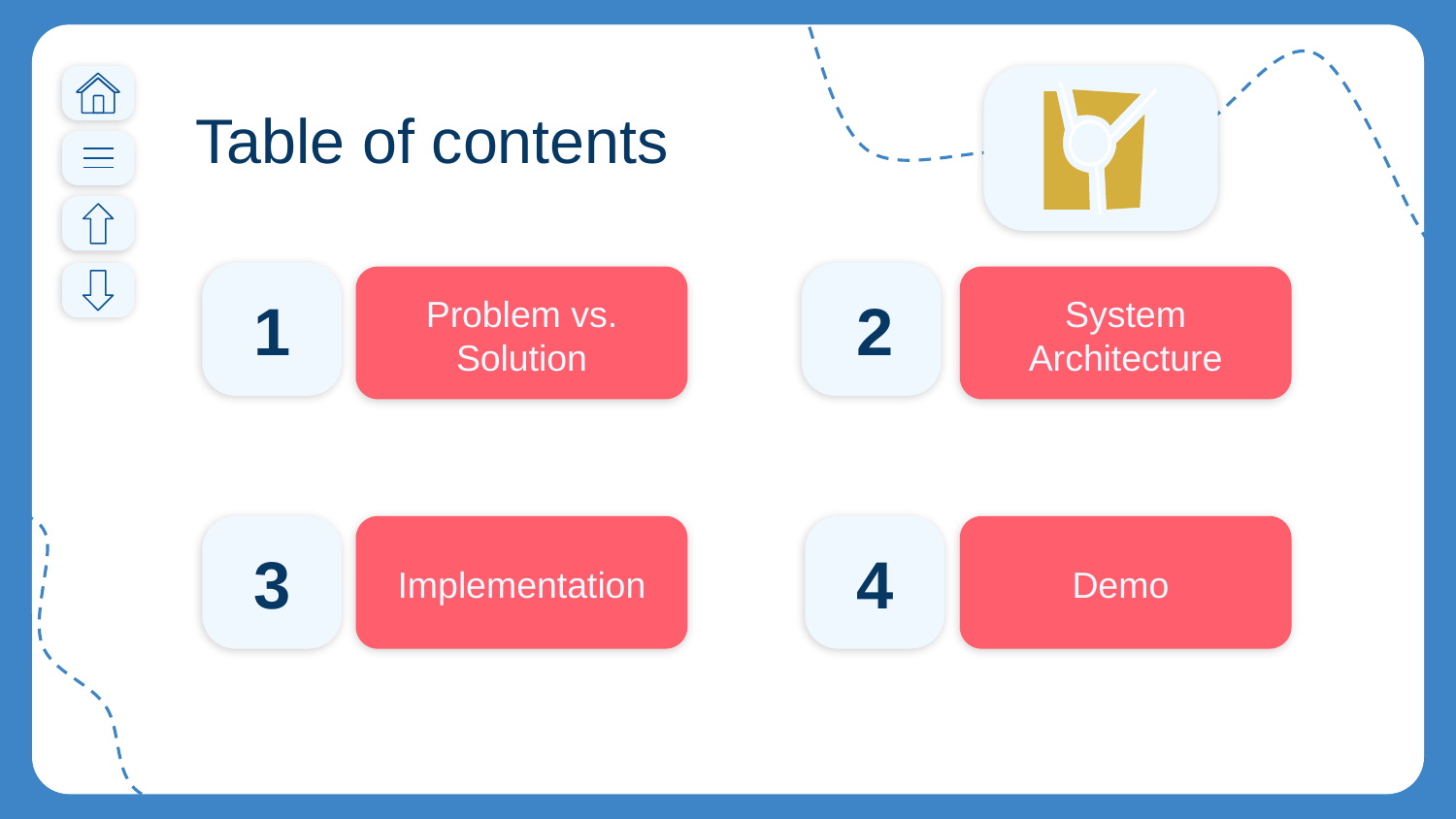

Table of contents

Problem vs. Solution
System Architecture
# 1
2

Implementation
Demo
3
4